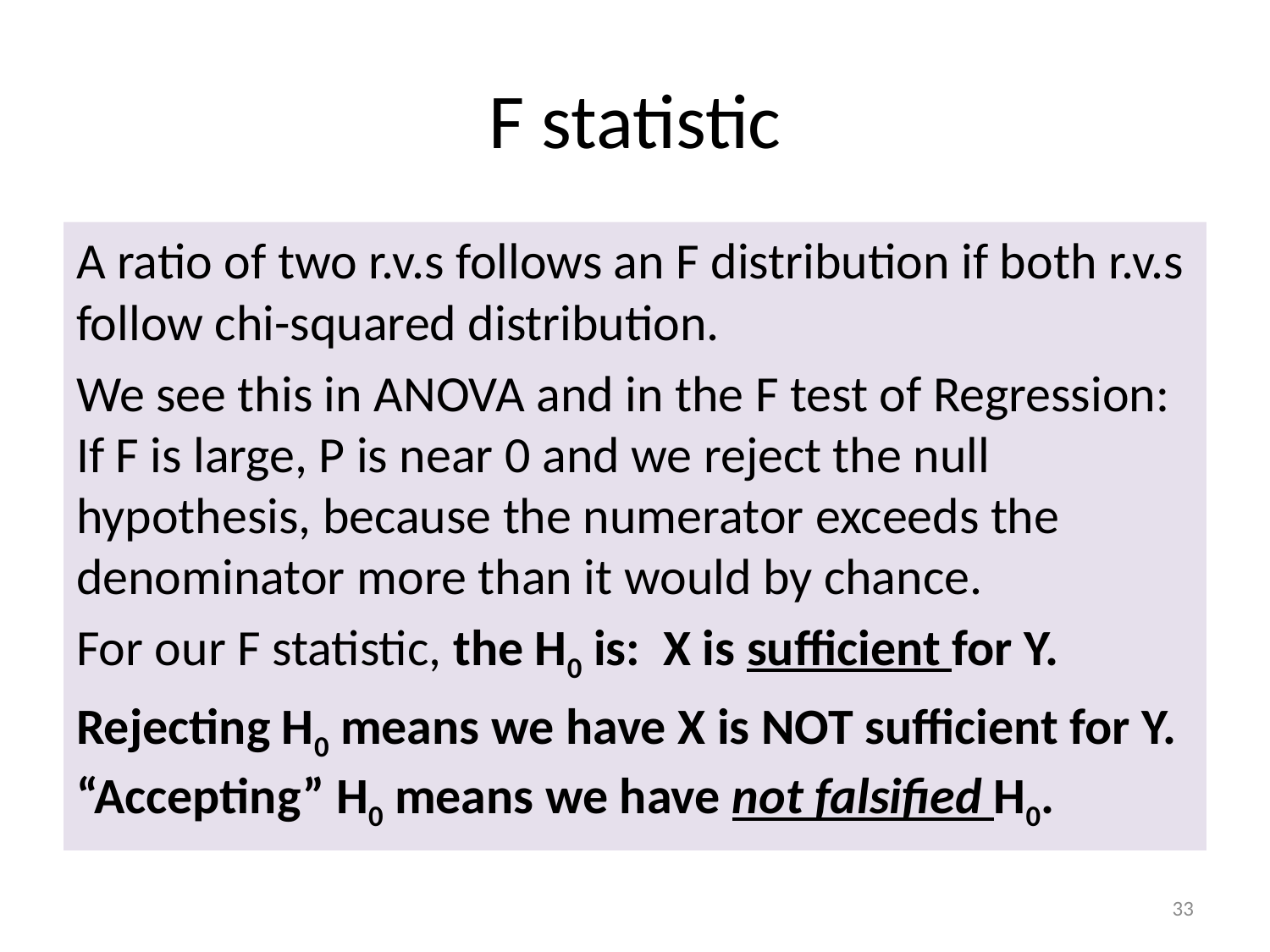

# F statistic
A ratio of two r.v.s follows an F distribution if both r.v.s follow chi-squared distribution.
We see this in ANOVA and in the F test of Regression:  If F is large, P is near 0 and we reject the null hypothesis, because the numerator exceeds the denominator more than it would by chance.
For our F statistic, the H0 is:  X is sufficient for Y.
Rejecting H0 means we have X is NOT sufficient for Y.  “Accepting” H0 means we have not falsified H0.
33